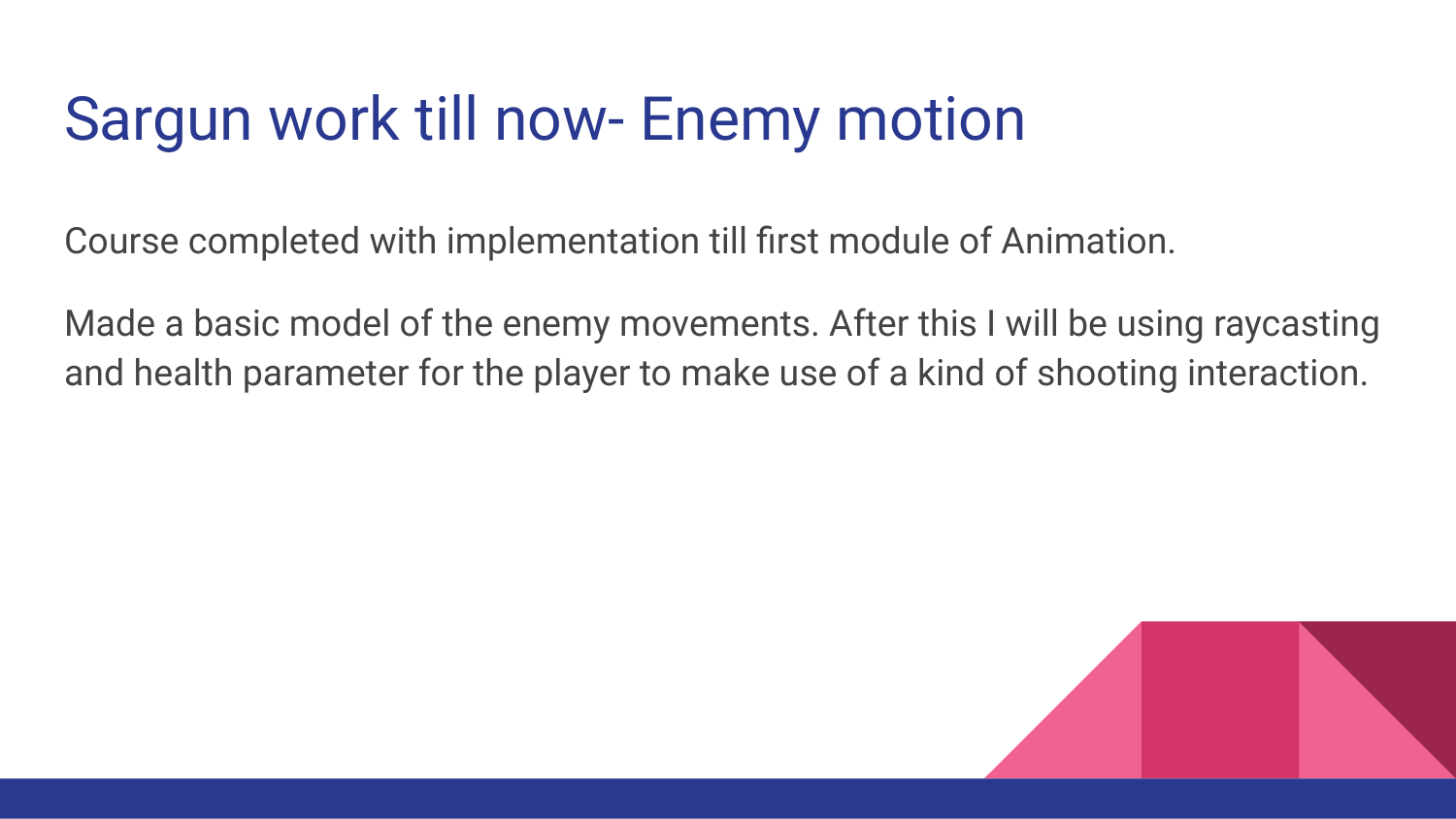

# Sargun work till now- Enemy motion
Course completed with implementation till first module of Animation.
Made a basic model of the enemy movements. After this I will be using raycasting and health parameter for the player to make use of a kind of shooting interaction.